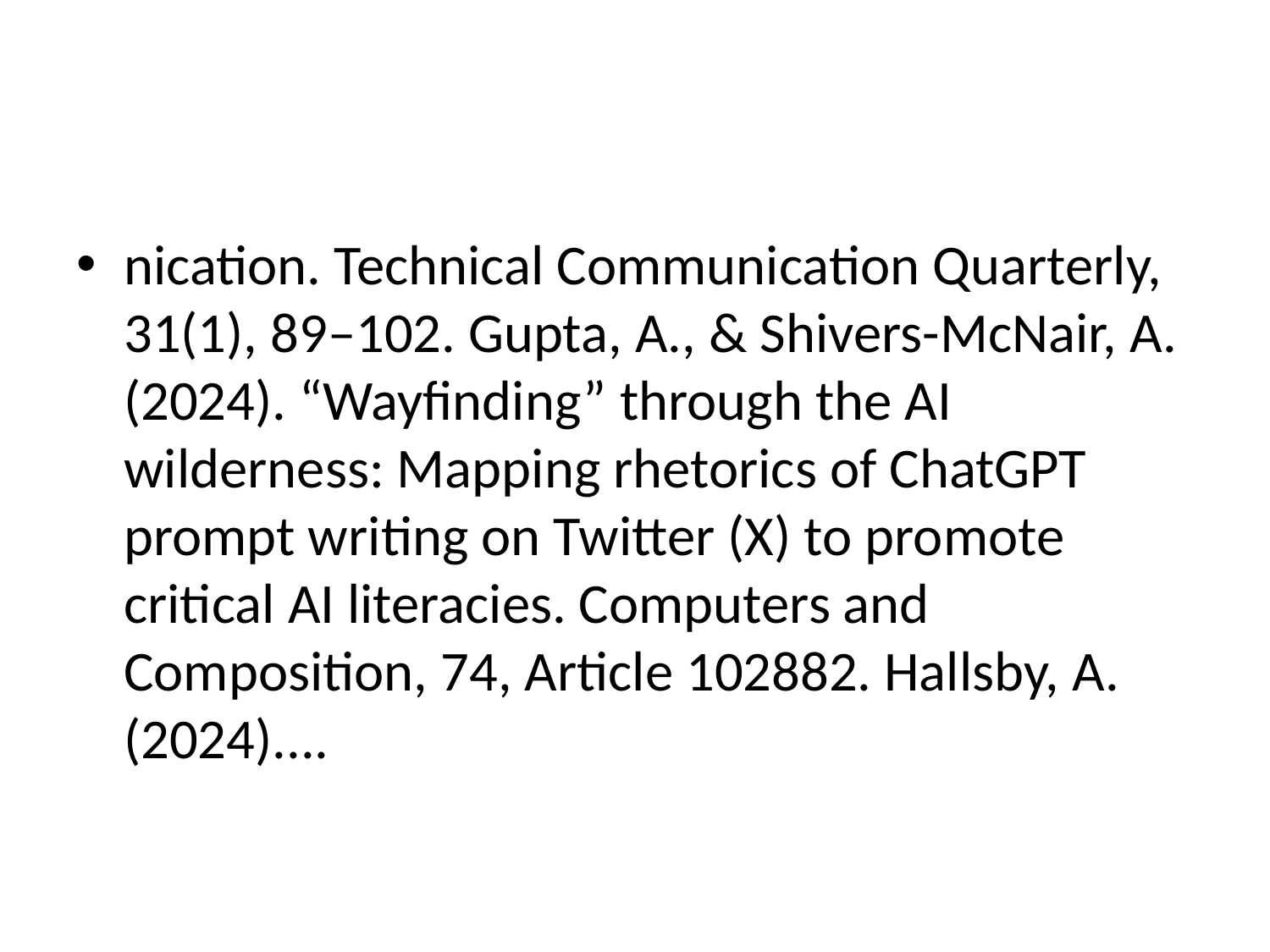

#
nication. Technical Communication Quarterly, 31(1), 89–102. Gupta, A., & Shivers-McNair, A. (2024). “Wayfinding” through the AI wilderness: Mapping rhetorics of ChatGPT prompt writing on Twitter (X) to promote critical AI literacies. Computers and Composition, 74, Article 102882. Hallsby, A. (2024)....